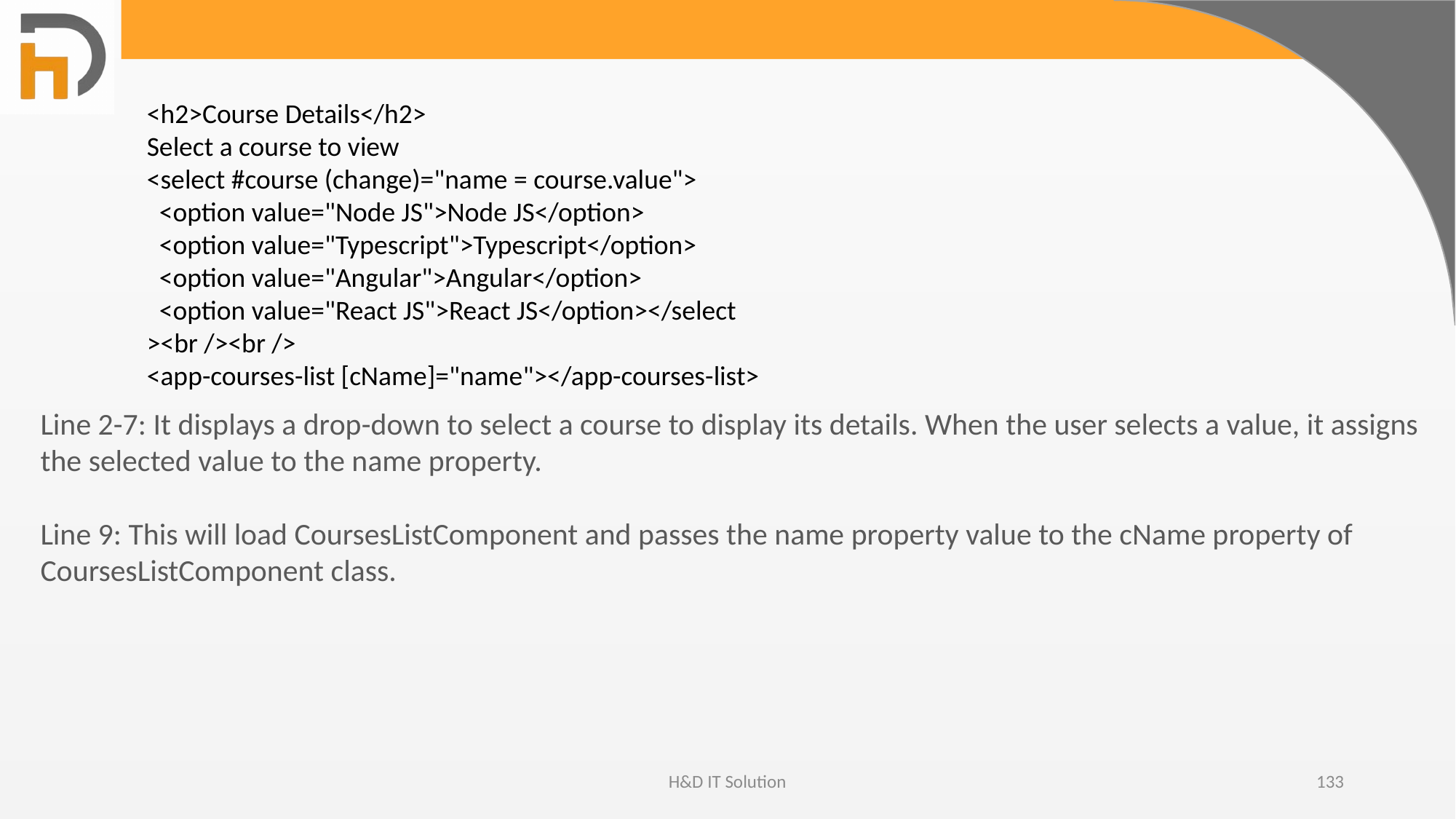

<h2>Course Details</h2>
Select a course to view
<select #course (change)="name = course.value">
  <option value="Node JS">Node JS</option>
  <option value="Typescript">Typescript</option>
  <option value="Angular">Angular</option>
  <option value="React JS">React JS</option></select
><br /><br />
<app-courses-list [cName]="name"></app-courses-list>
Line 2-7: It displays a drop-down to select a course to display its details. When the user selects a value, it assigns the selected value to the name property.

Line 9: This will load CoursesListComponent and passes the name property value to the cName property of CoursesListComponent class.
H&D IT Solution
133